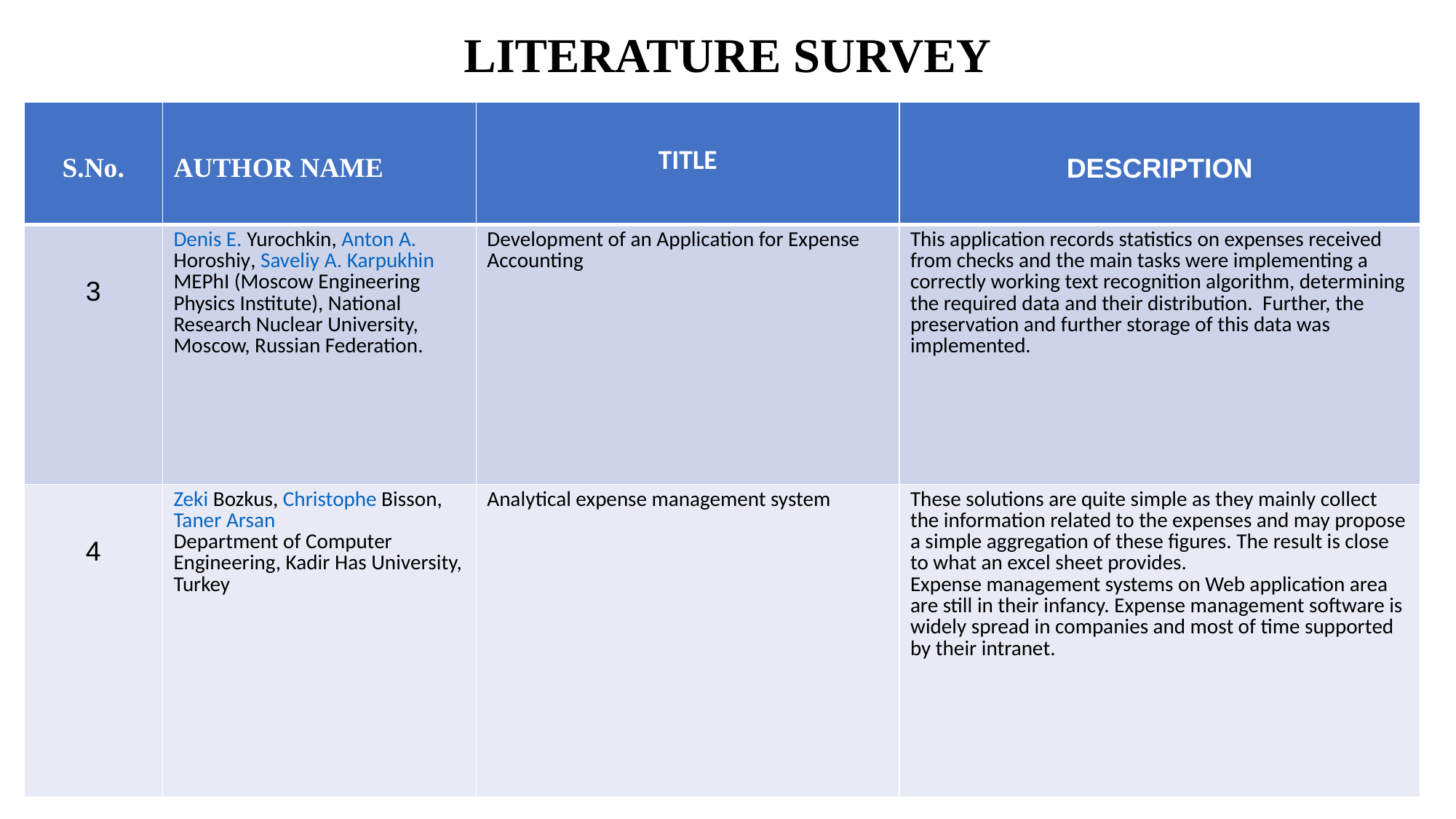

# LITERATURE SURVEY
| S.No. | AUTHOR NAME | TITLE | DESCRIPTION |
| --- | --- | --- | --- |
| 3 | Denis E. Yurochkin, Anton A. Horoshiy, Saveliy A. Karpukhin MEPhI (Moscow Engineering Physics Institute), National Research Nuclear University, Moscow, Russian Federation. | Development of an Application for Expense Accounting | This application records statistics on expenses received from checks and the main tasks were implementing a correctly working text recognition algorithm, determining the required data and their distribution.  Further, the preservation and further storage of this data was implemented. |
| 4 | Zeki Bozkus, Christophe Bisson, Taner Arsan Department of Computer Engineering, Kadir Has University, Turkey | Analytical expense management system | These solutions are quite simple as they mainly collect the information related to the expenses and may propose a simple aggregation of these figures. The result is close to what an excel sheet provides. Expense management systems on Web application area are still in their infancy. Expense management software is widely spread in companies and most of time supported by their intranet. |